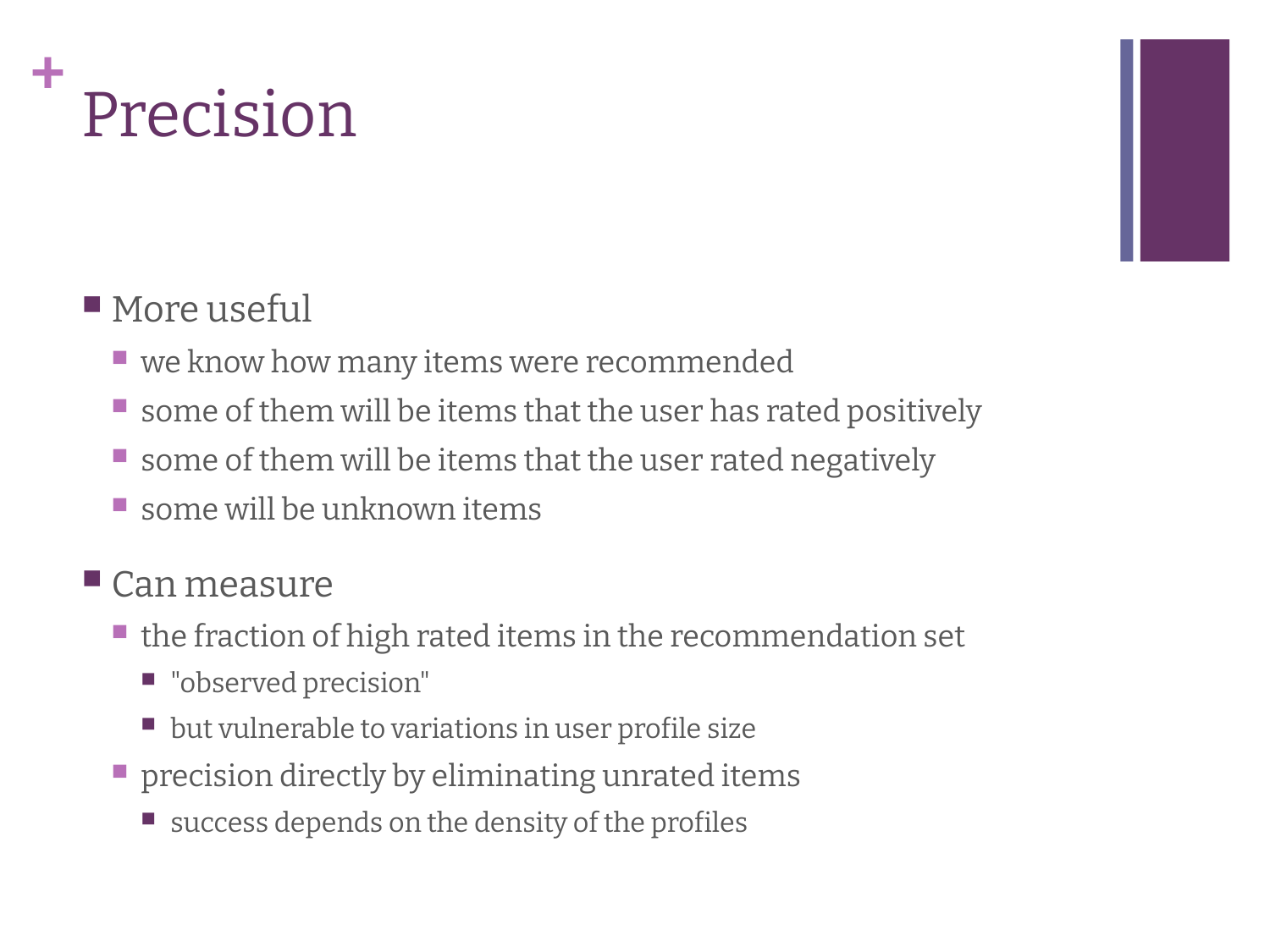

# Precision
More useful
we know how many items were recommended
some of them will be items that the user has rated positively
some of them will be items that the user rated negatively
some will be unknown items
Can measure
the fraction of high rated items in the recommendation set
"observed precision"
but vulnerable to variations in user profile size
precision directly by eliminating unrated items
success depends on the density of the profiles